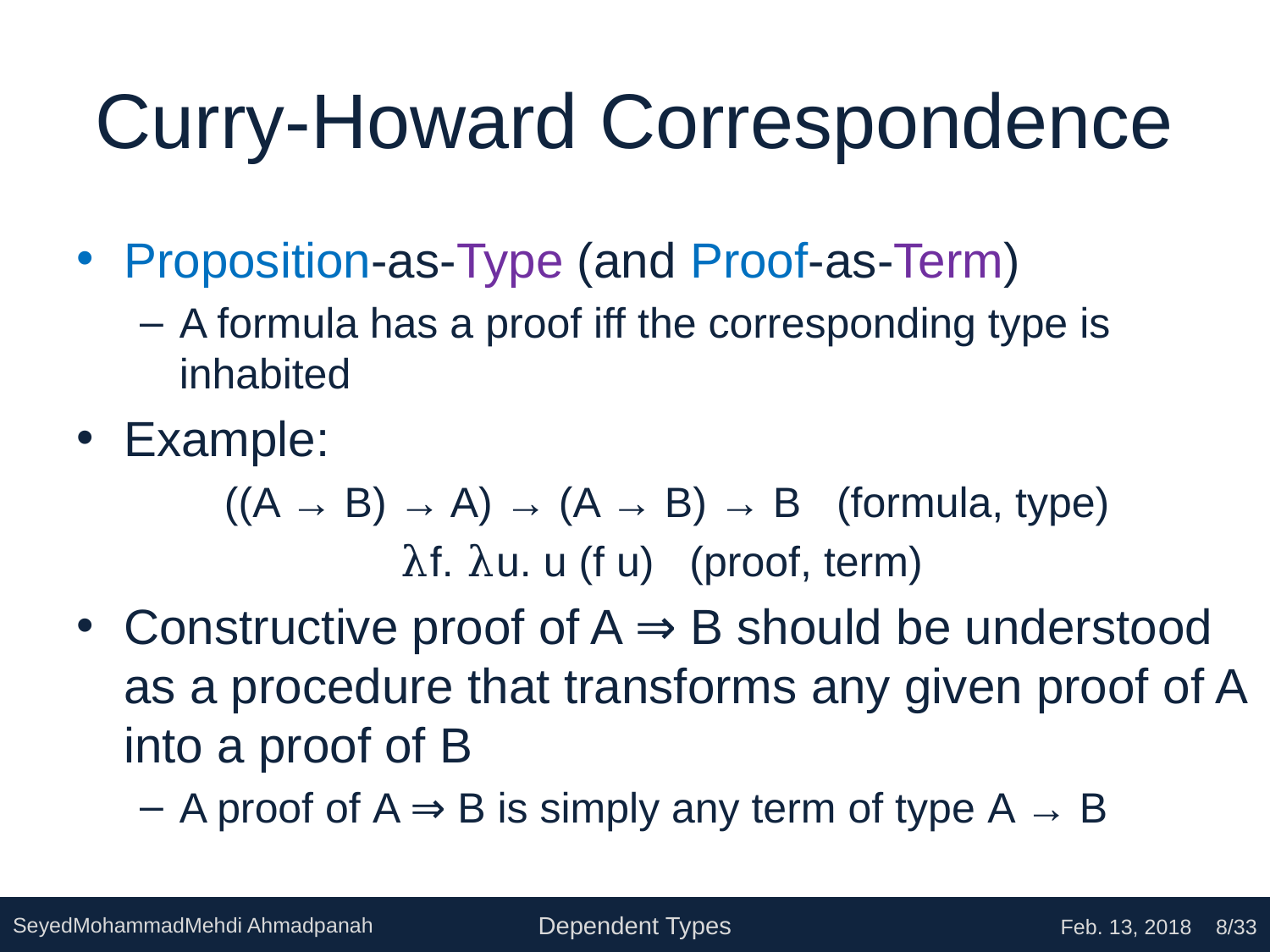

# Curry-Howard Correspondence
Proposition-as-Type (and Proof-as-Term)
A formula has a proof iff the corresponding type is inhabited
Example:
 ((A → B) → A) → (A → B) → B   (formula, type)
λf. λu. u (f u)   (proof, term)
Constructive proof of A ⇒ B should be understood as a procedure that transforms any given proof of A into a proof of B
A proof of A ⇒ B is simply any term of type A → B